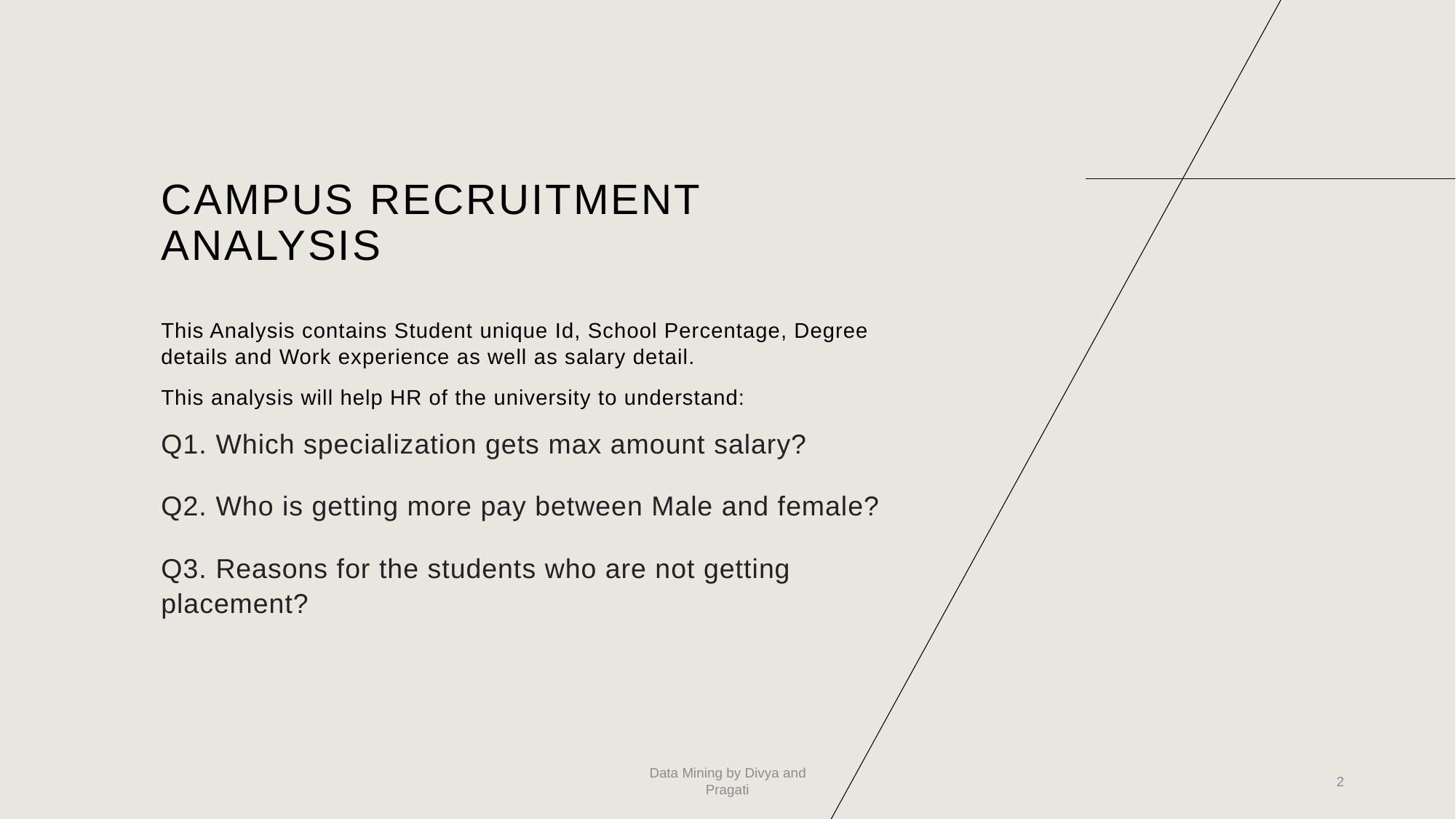

# Campus Recruitment Analysis
This Analysis contains Student unique Id, School Percentage, Degree details and Work experience as well as salary detail.
This analysis will help HR of the university to understand:
Q1. Which specialization gets max amount salary?
Q2. Who is getting more pay between Male and female?
Q3. Reasons for the students who are not getting placement?

Data Mining by Divya and Pragati
2